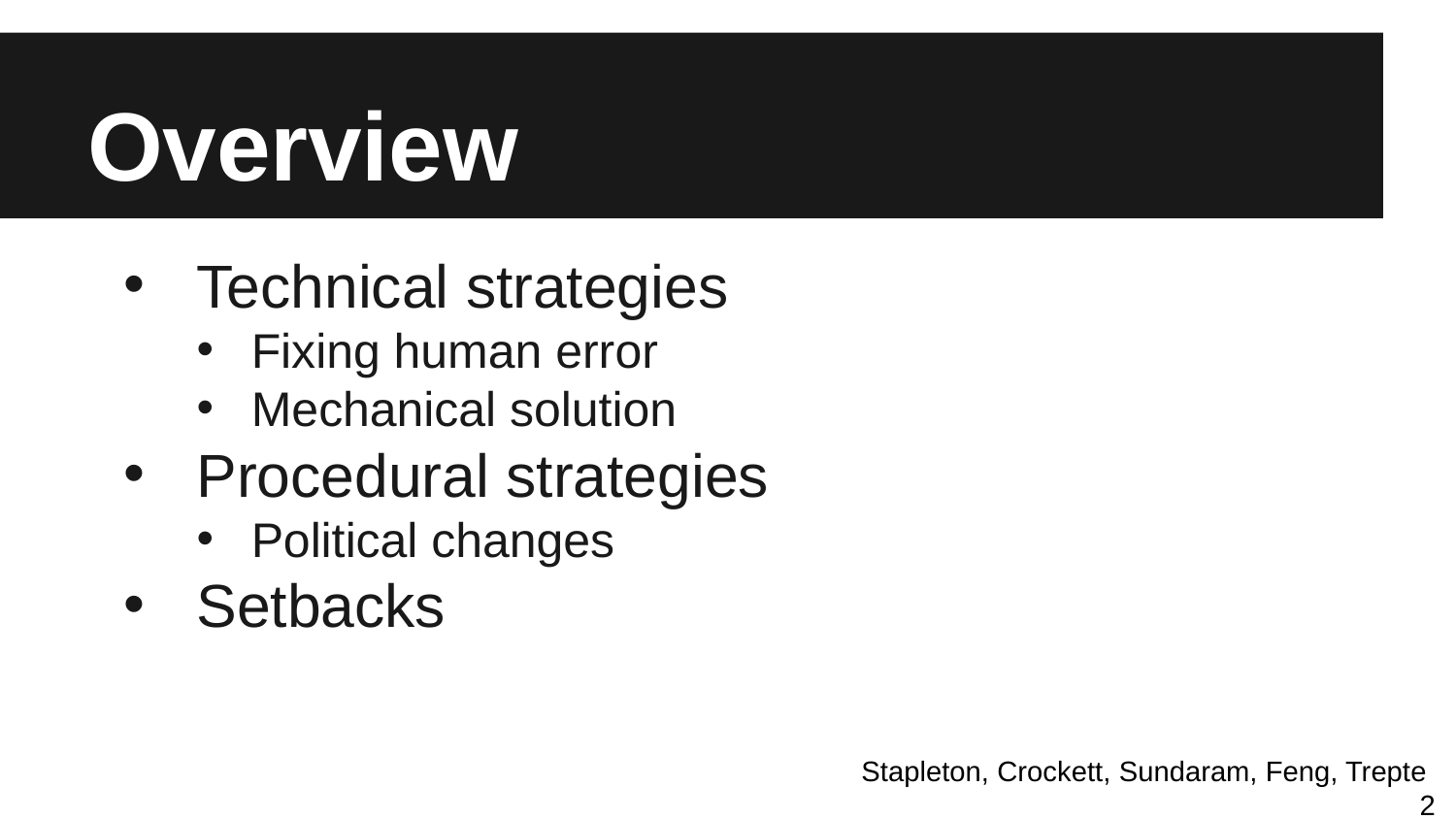

# Overview
Technical strategies
Fixing human error
Mechanical solution
Procedural strategies
Political changes
Setbacks
Stapleton, Crockett, Sundaram, Feng, Trepte 2